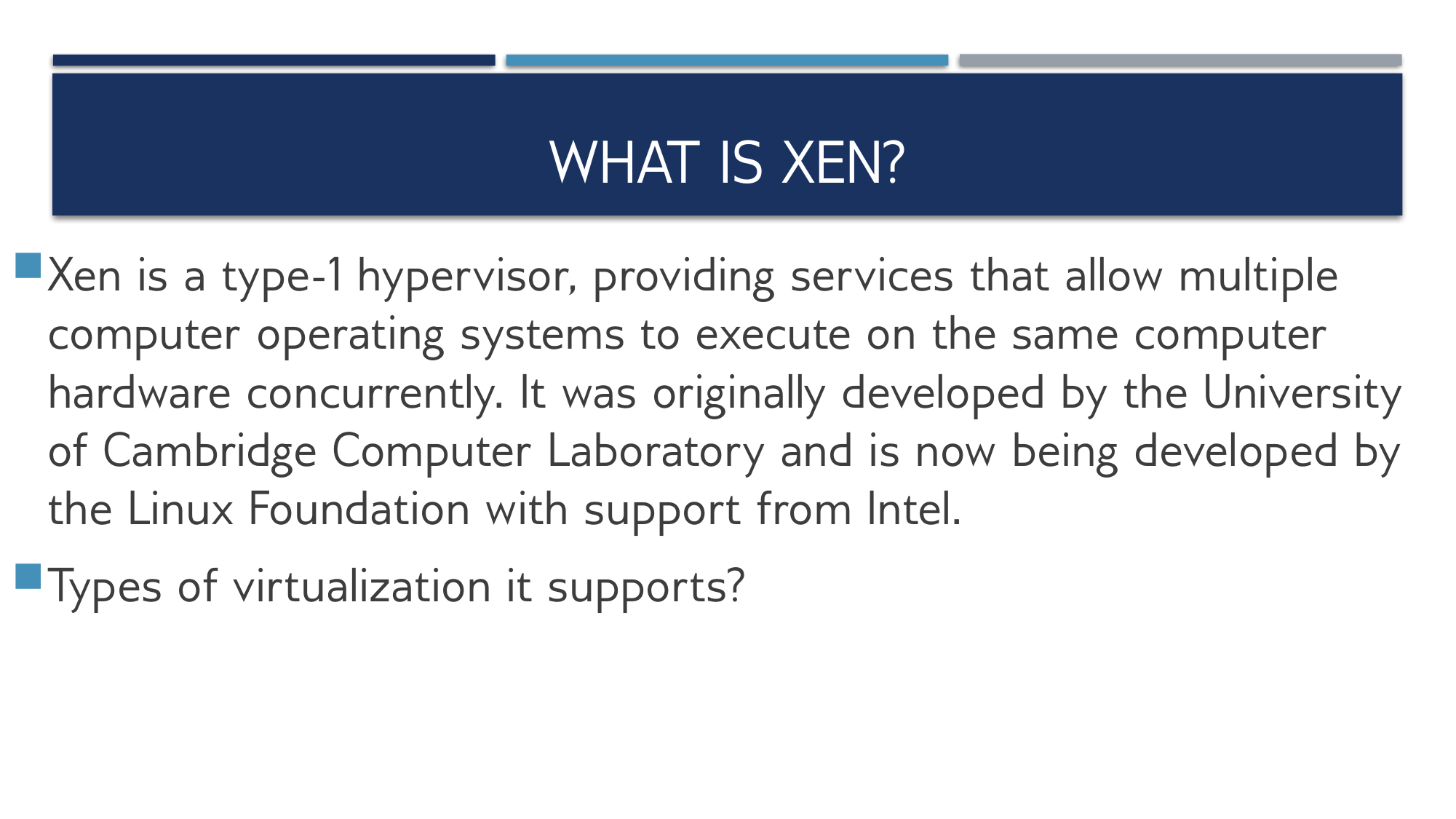

# WHAT IS XEN?
Xen is a type-1 hypervisor, providing services that allow multiple computer operating systems to execute on the same computer hardware concurrently. It was originally developed by the University of Cambridge Computer Laboratory and is now being developed by the Linux Foundation with support from Intel.
Types of virtualization it supports?